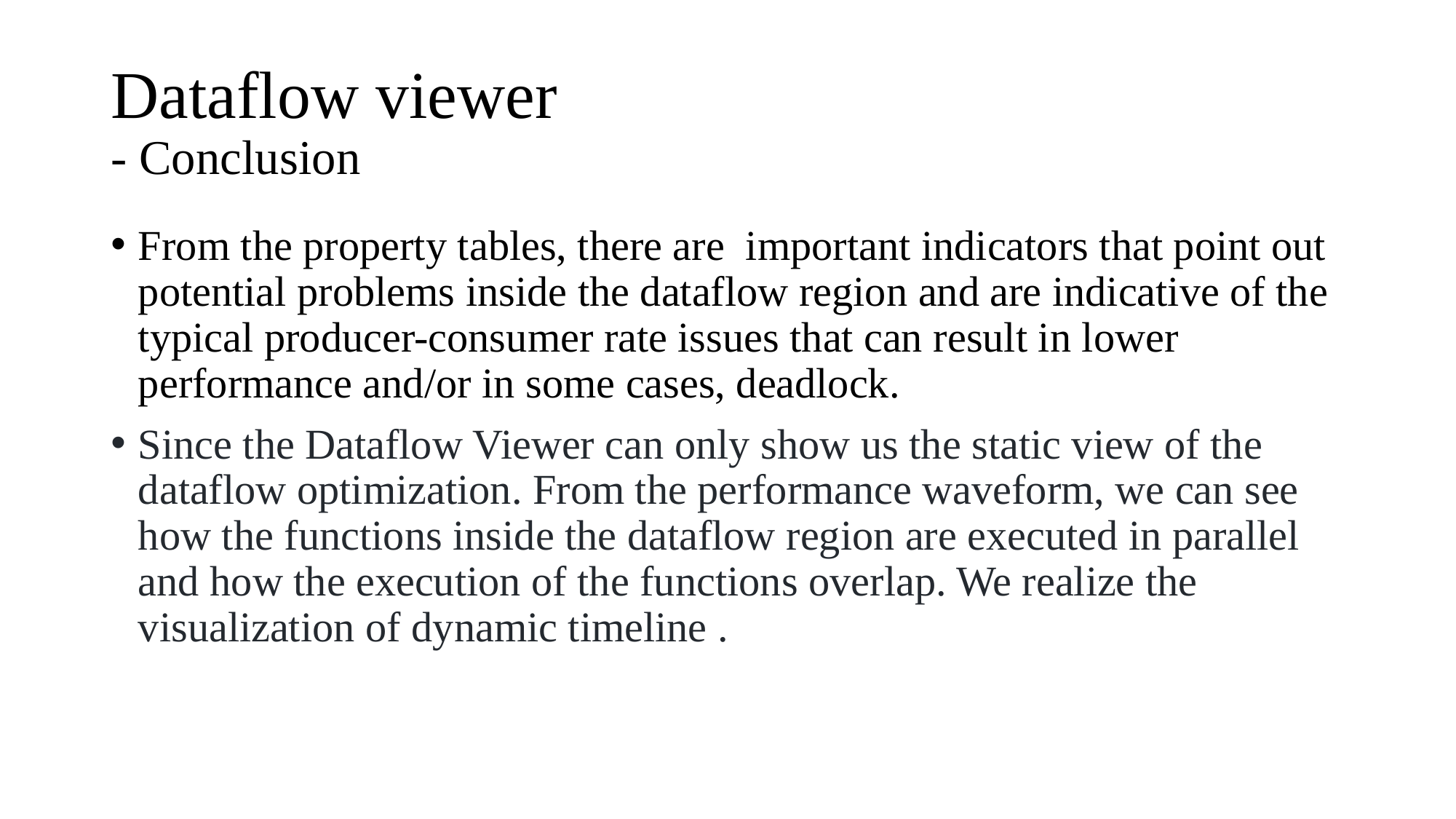

# Dataflow viewer - Conclusion
From the property tables, there are  important indicators that point out potential problems inside the dataflow region and are indicative of the typical producer-consumer rate issues that can result in lower performance and/or in some cases, deadlock.
Since the Dataflow Viewer can only show us the static view of the dataflow optimization. From the performance waveform, we can see how the functions inside the dataflow region are executed in parallel and how the execution of the functions overlap. We realize the visualization of dynamic timeline .